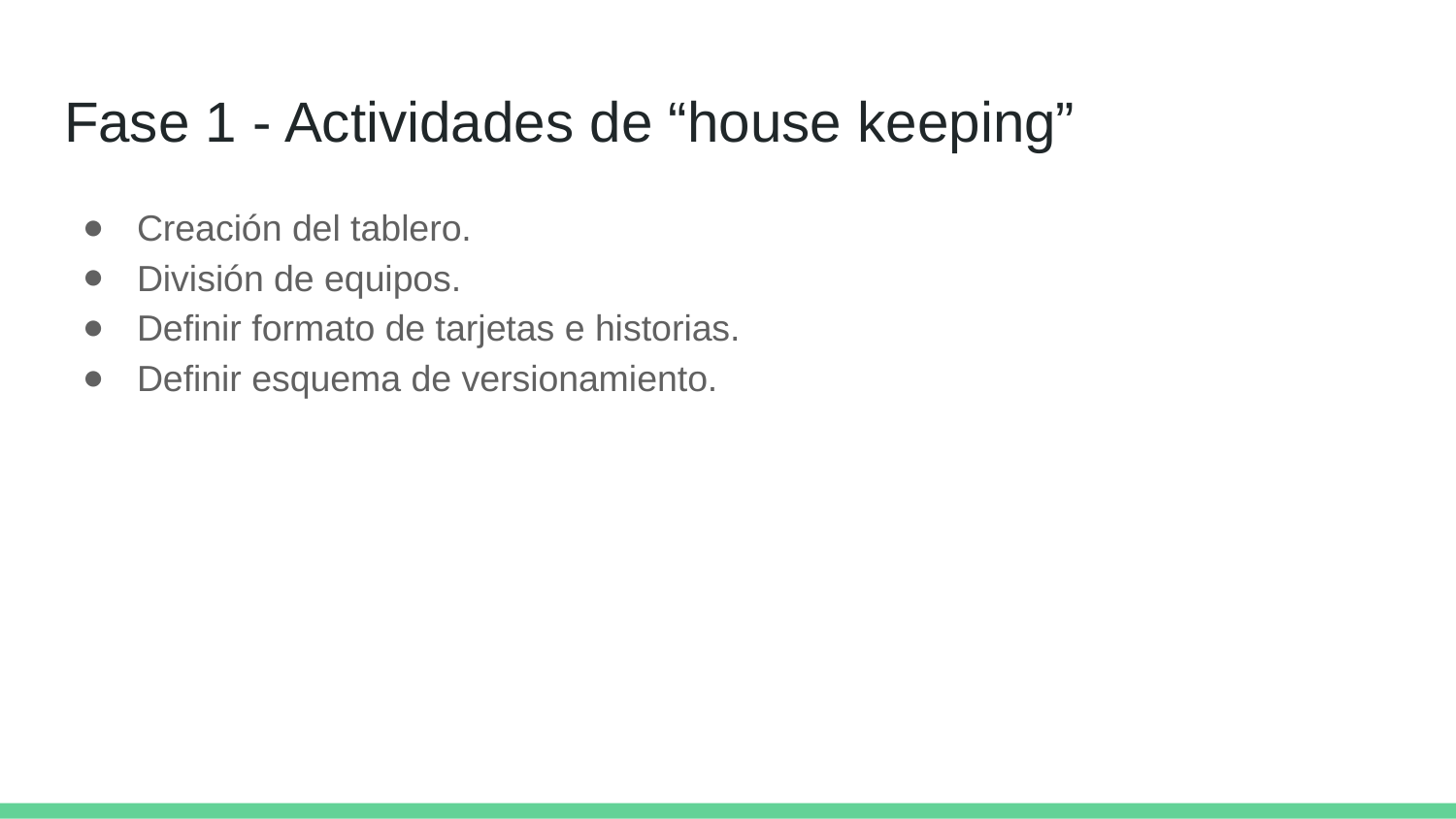

# Fase 1 - Actividades de “house keeping”
Creación del tablero.
División de equipos.
Definir formato de tarjetas e historias.
Definir esquema de versionamiento.